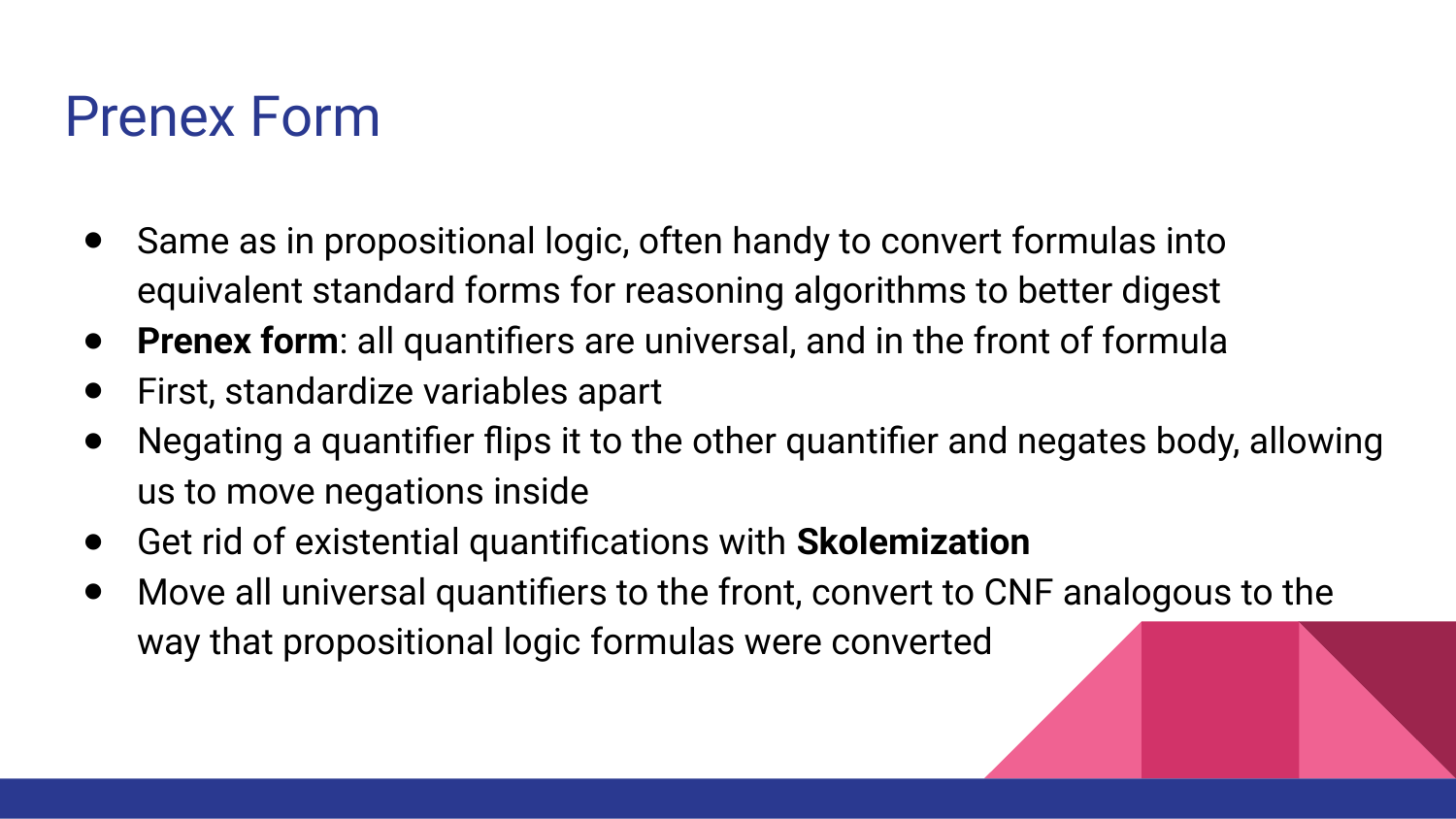

# Prenex Form
Same as in propositional logic, often handy to convert formulas into equivalent standard forms for reasoning algorithms to better digest
Prenex form: all quantifiers are universal, and in the front of formula
First, standardize variables apart
Negating a quantifier flips it to the other quantifier and negates body, allowing us to move negations inside
Get rid of existential quantifications with Skolemization
Move all universal quantifiers to the front, convert to CNF analogous to the way that propositional logic formulas were converted